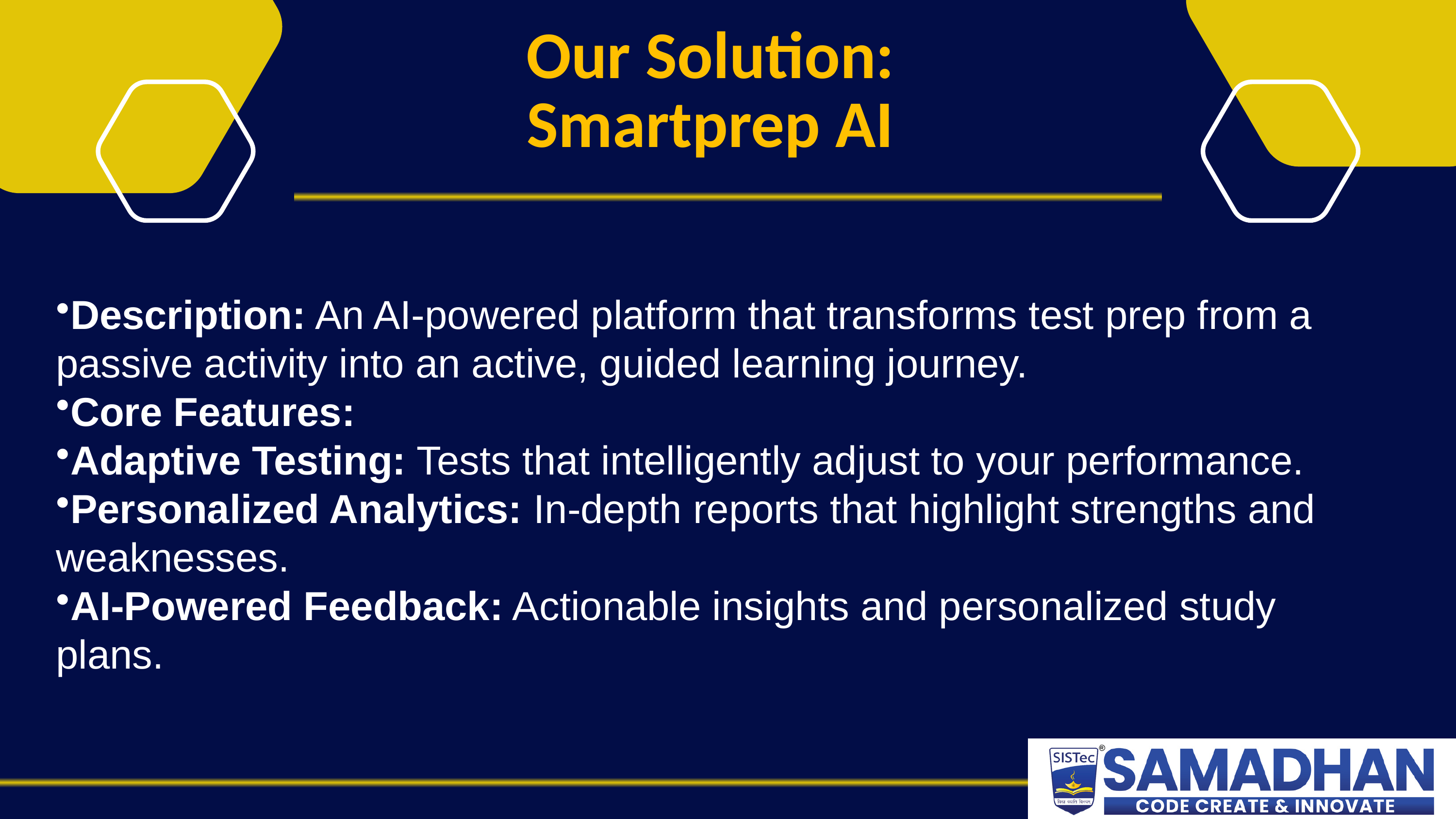

Our Solution:
Smartprep AI

Description: An AI-powered platform that transforms test prep from a passive activity into an active, guided learning journey.
Core Features:
Adaptive Testing: Tests that intelligently adjust to your performance.
Personalized Analytics: In-depth reports that highlight strengths and weaknesses.
AI-Powered Feedback: Actionable insights and personalized study plans.